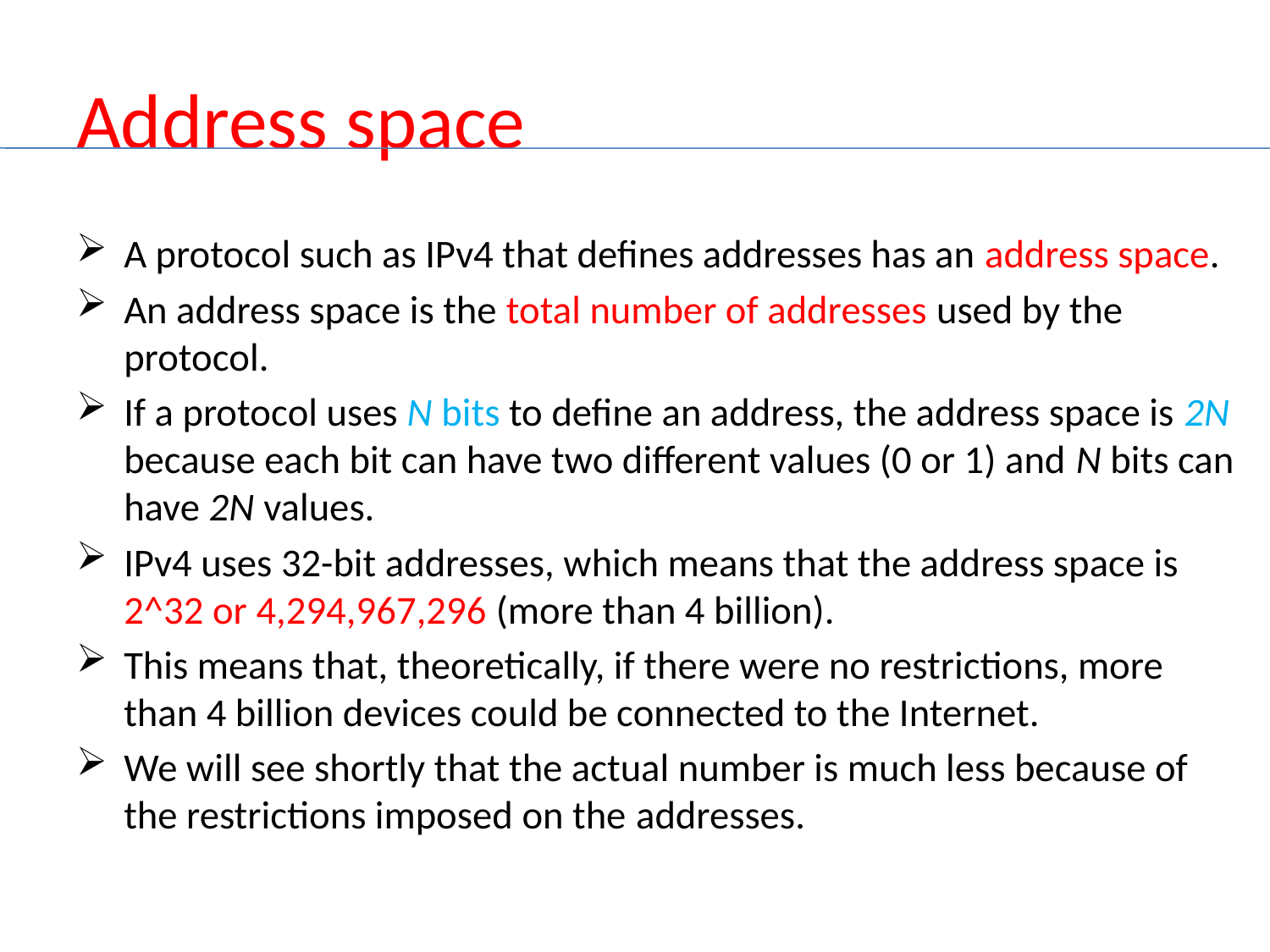

# Address space
A protocol such as IPv4 that defines addresses has an address space.
An address space is the total number of addresses used by the protocol.
If a protocol uses N bits to define an address, the address space is 2N because each bit can have two different values (0 or 1) and N bits can have 2N values.
IPv4 uses 32-bit addresses, which means that the address space is 2^32 or 4,294,967,296 (more than 4 billion).
This means that, theoretically, if there were no restrictions, more than 4 billion devices could be connected to the Internet.
We will see shortly that the actual number is much less because of the restrictions imposed on the addresses.